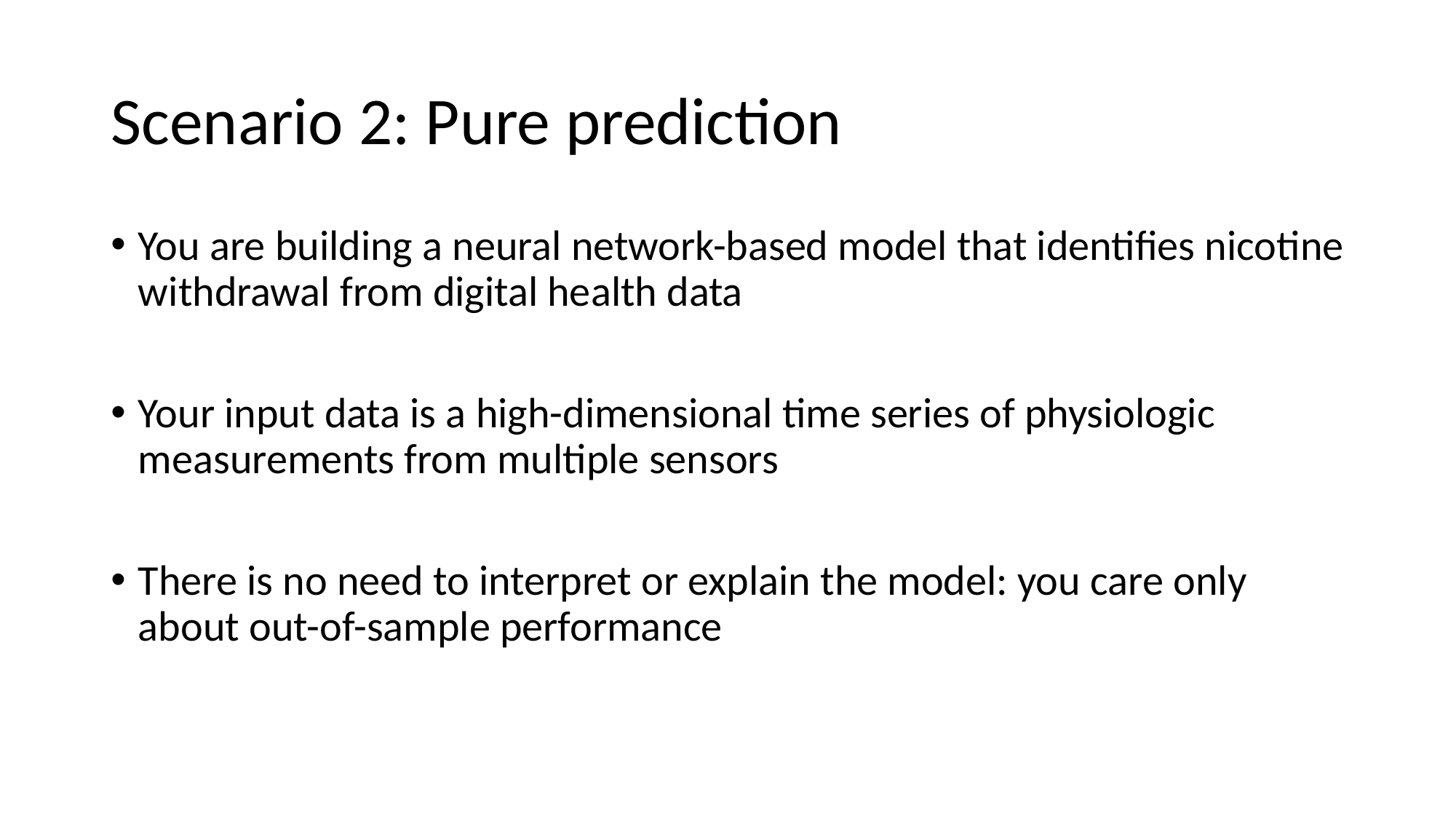

# Scenario 2: Pure prediction
You are building a neural network-based model that identifies nicotine withdrawal from digital health data

Your input data is a high-dimensional time series of physiologic measurements from multiple sensors

There is no need to interpret or explain the model: you care only about out-of-sample performance